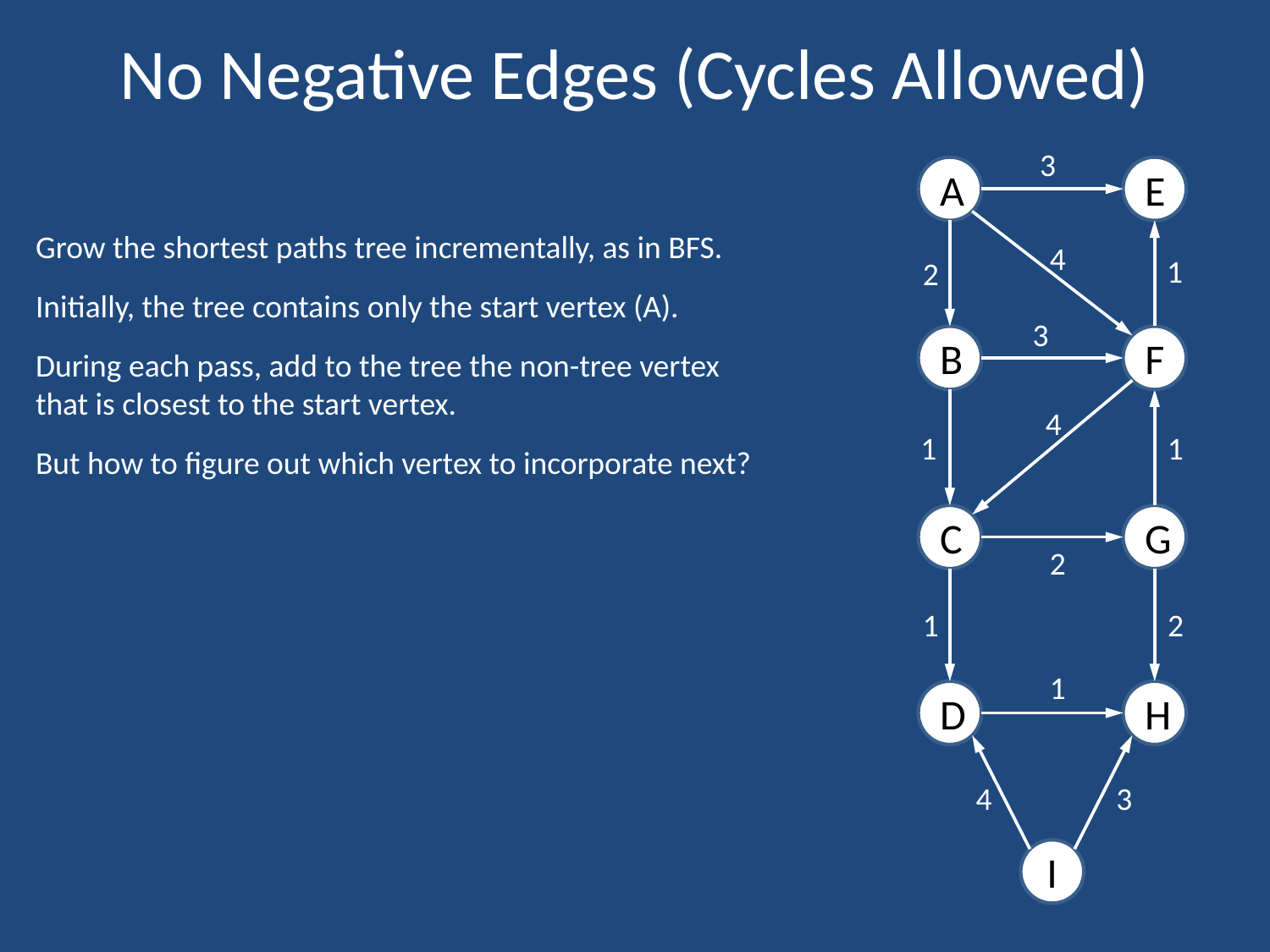

# No Negative Edges (Cycles Allowed)
3
A
E
Grow the shortest paths tree incrementally, as in BFS.

Initially, the tree contains only the start vertex (A).

During each pass, add to the tree the non-tree vertex that is closest to the start vertex.

But how to figure out which vertex to incorporate next?

4
1
2
3
B
F
4
1
1
C
G
2
1
2
1
D
H
4
3
I